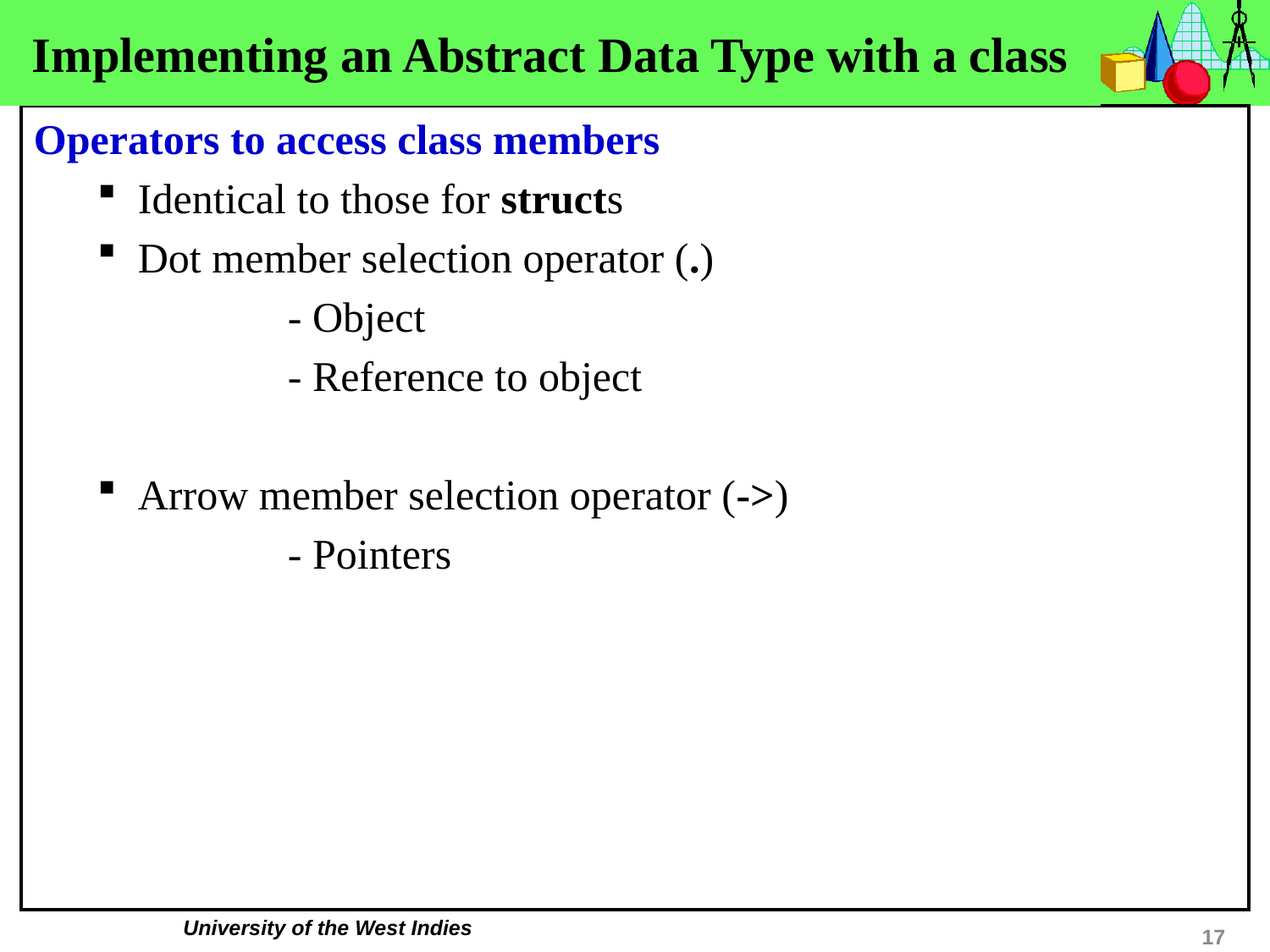

#
Implementing an Abstract Data Type with a class
Operators to access class members
  Identical to those for structs
  Dot member selection operator (.)
	- Object
	- Reference to object

  Arrow member selection operator (->)
	- Pointers

17